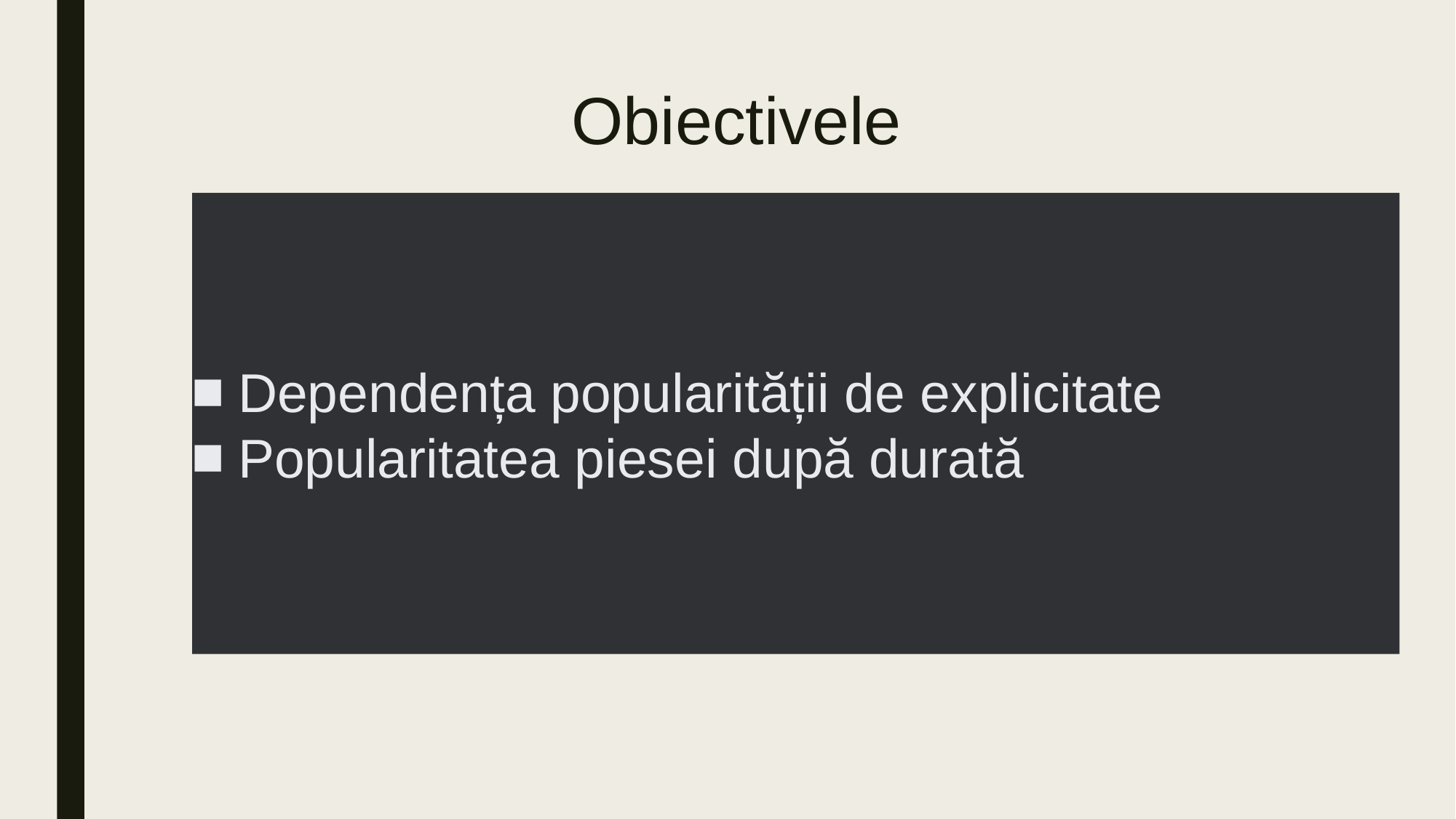

# Obiectivele
Dependența popularității de explicitate
Popularitatea piesei după durată